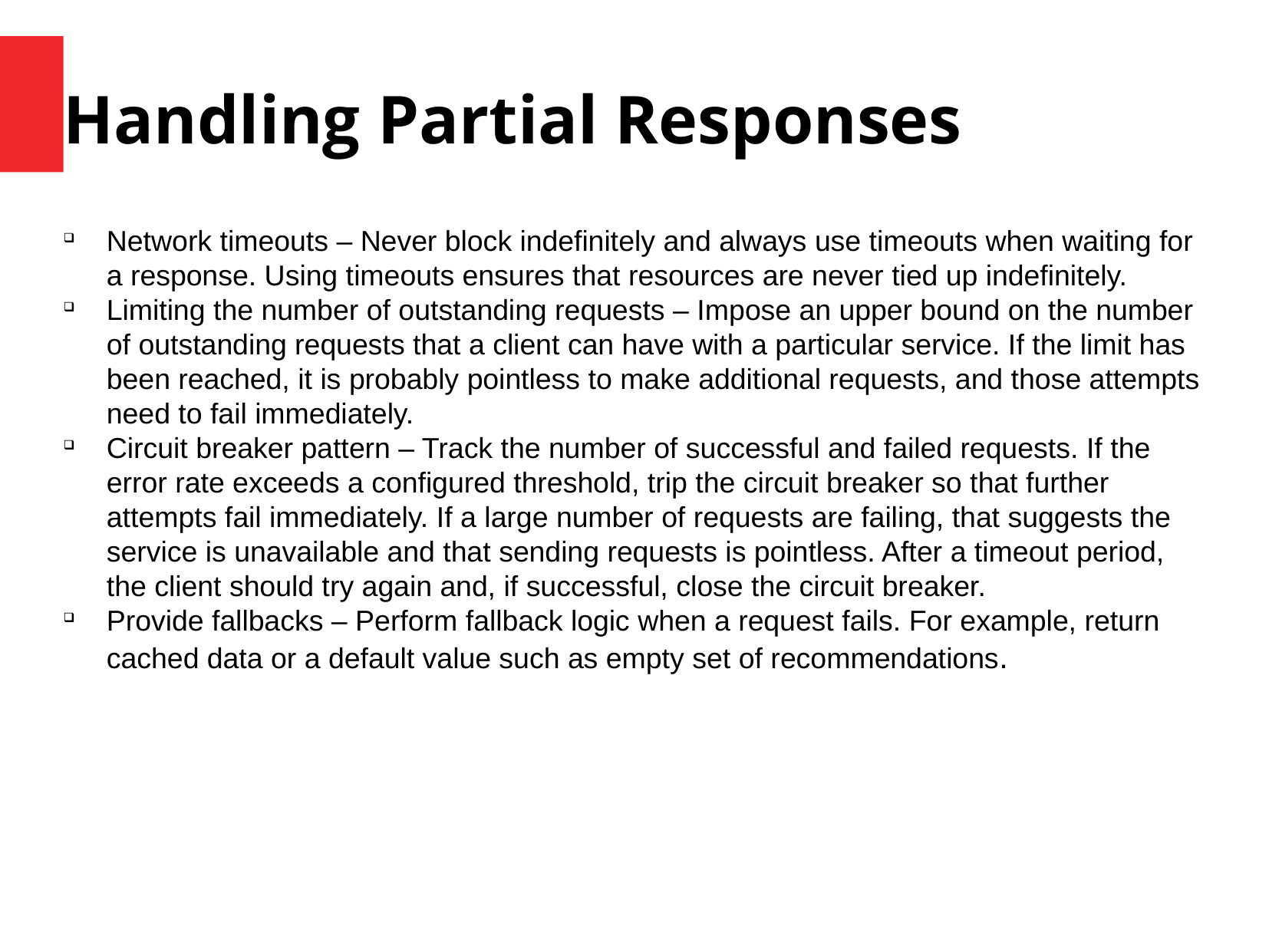

Handling Partial Responses
Network timeouts – Never block indefinitely and always use timeouts when waiting for a response. Using timeouts ensures that resources are never tied up indefinitely.
Limiting the number of outstanding requests – Impose an upper bound on the number of outstanding requests that a client can have with a particular service. If the limit has been reached, it is probably pointless to make additional requests, and those attempts need to fail immediately.
Circuit breaker pattern – Track the number of successful and failed requests. If the error rate exceeds a configured threshold, trip the circuit breaker so that further attempts fail immediately. If a large number of requests are failing, that suggests the service is unavailable and that sending requests is pointless. After a timeout period, the client should try again and, if successful, close the circuit breaker.
Provide fallbacks – Perform fallback logic when a request fails. For example, return cached data or a default value such as empty set of recommendations.